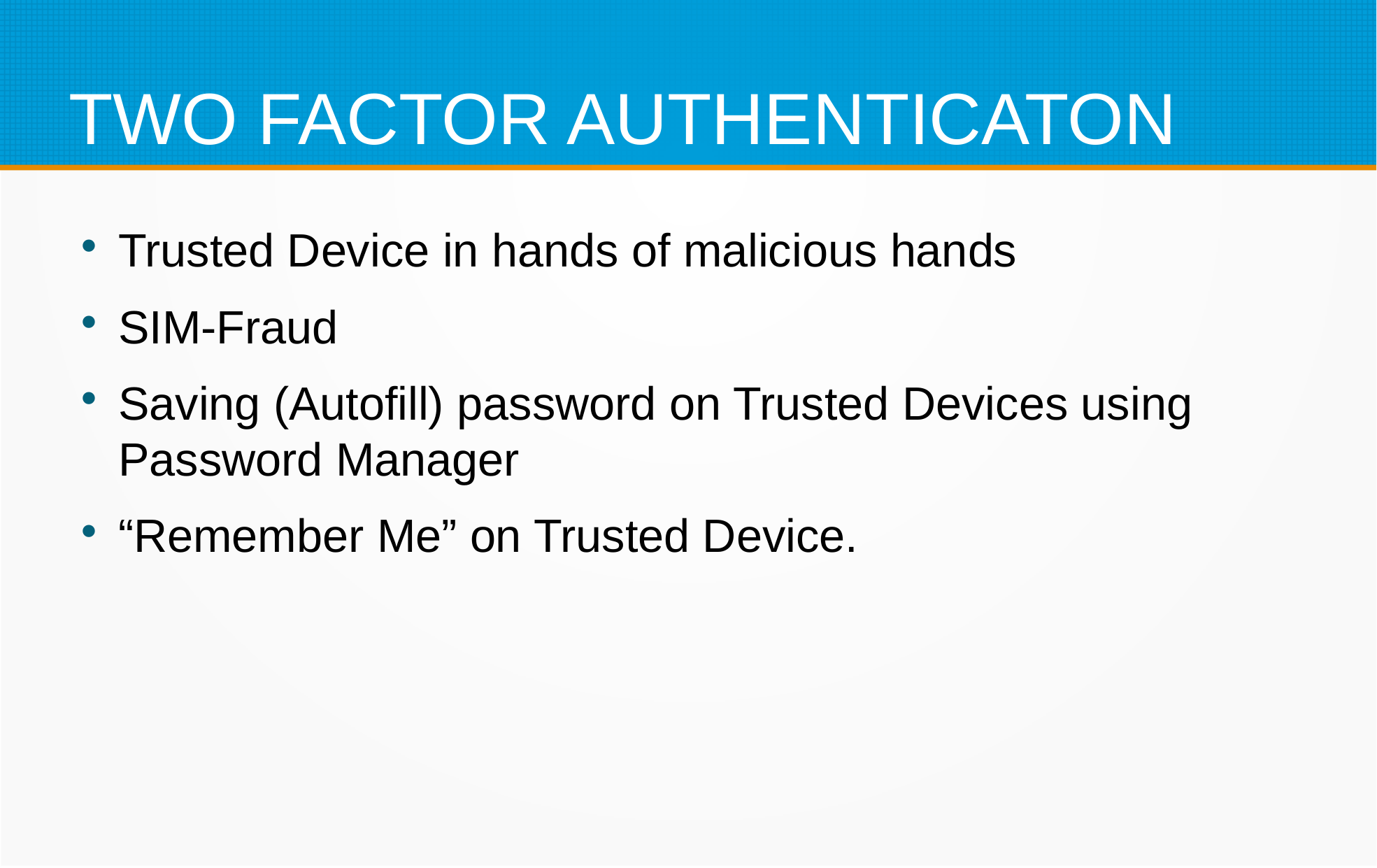

TWO FACTOR AUTHENTICATON
Trusted Device in hands of malicious hands
SIM-Fraud
Saving (Autofill) password on Trusted Devices using Password Manager
“Remember Me” on Trusted Device.